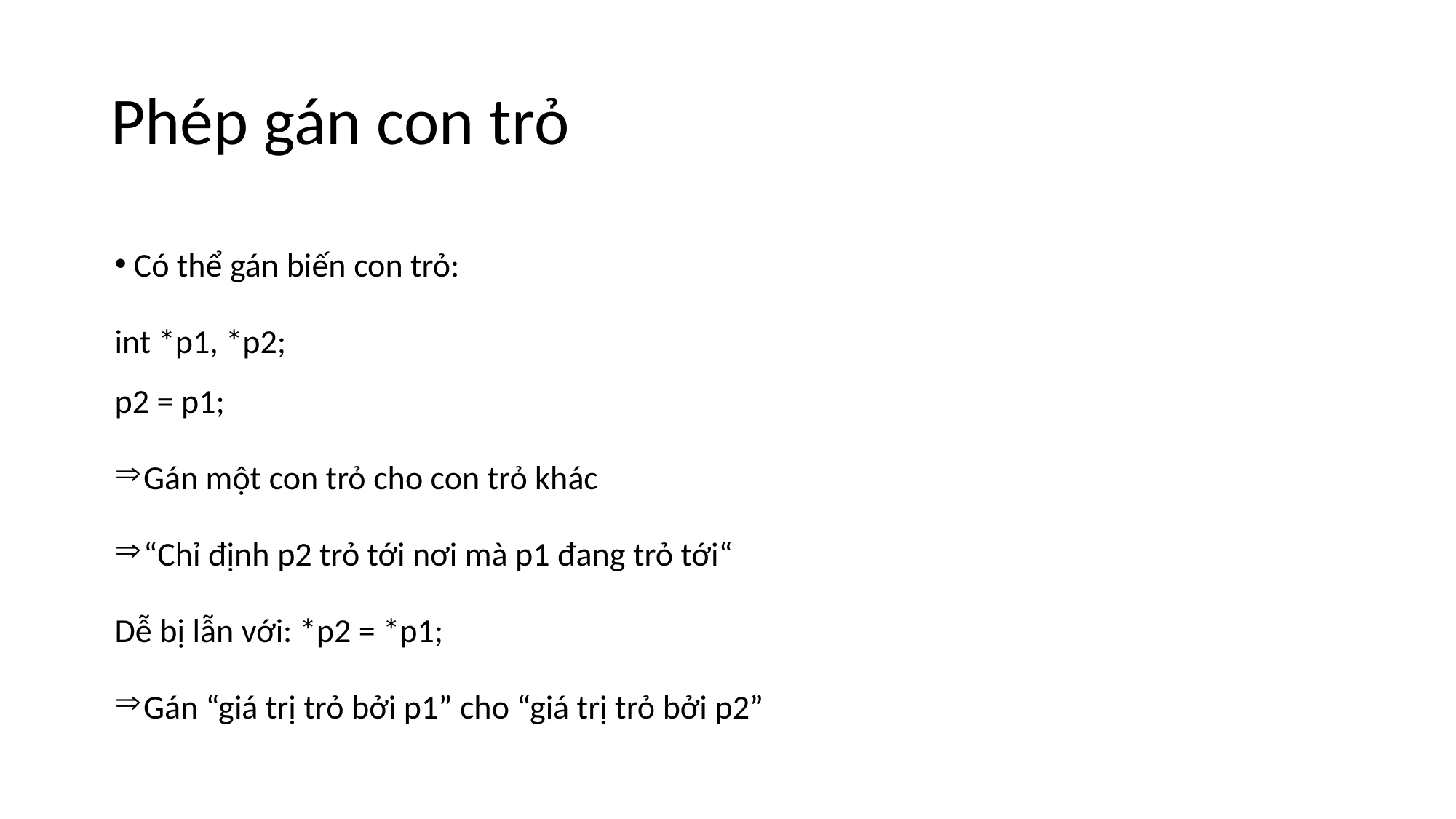

# Phép gán con trỏ
Có thể gán biến con trỏ:
int *p1, *p2;
p2 = p1;
 Gán một con trỏ cho con trỏ khác
 “Chỉ định p2 trỏ tới nơi mà p1 đang trỏ tới“
Dễ bị lẫn với: *p2 = *p1;
 Gán “giá trị trỏ bởi p1” cho “giá trị trỏ bởi p2”